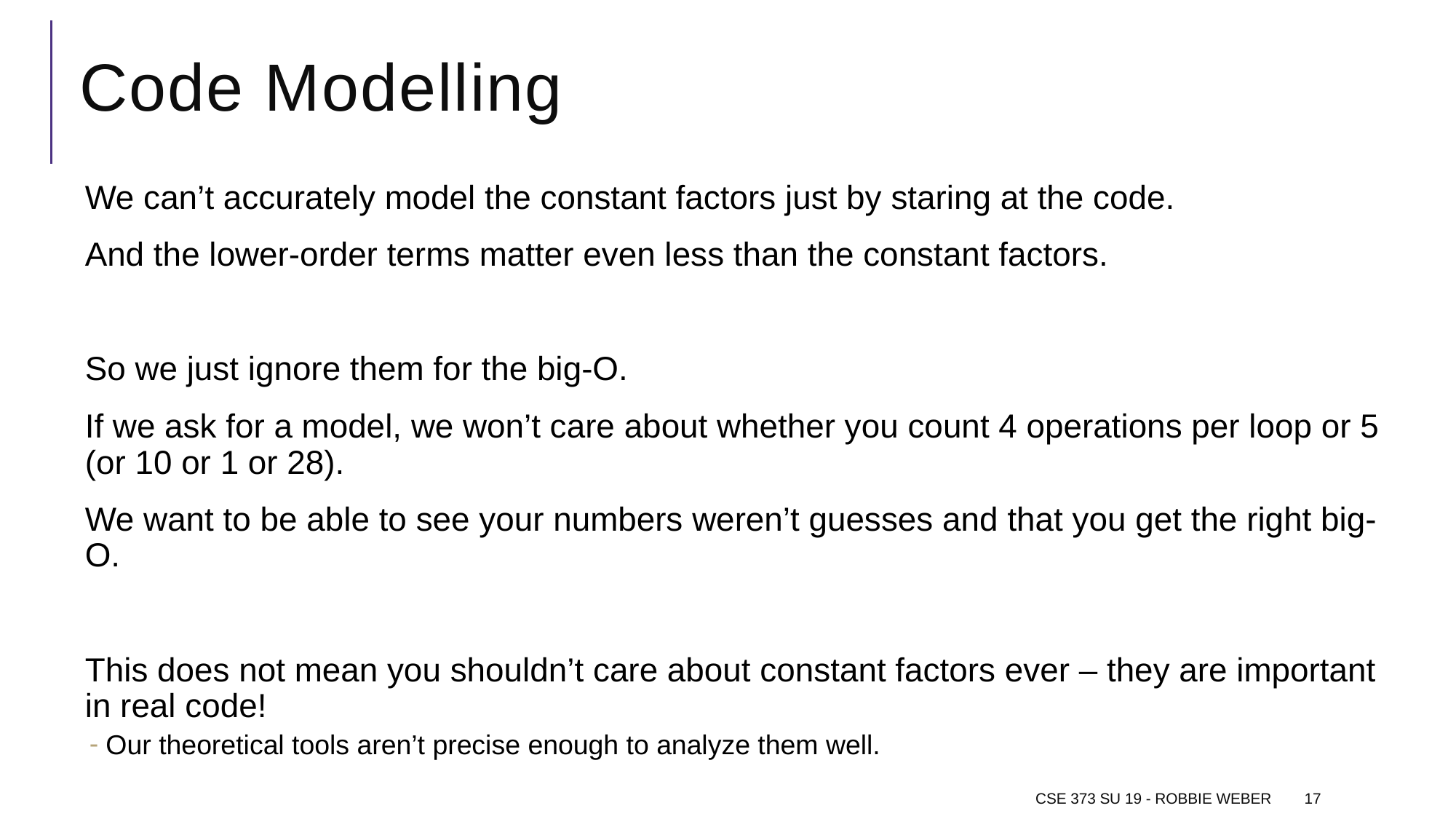

# Code Modelling
We can’t accurately model the constant factors just by staring at the code.
And the lower-order terms matter even less than the constant factors.

So we just ignore them for the big-O.
If we ask for a model, we won’t care about whether you count 4 operations per loop or 5 (or 10 or 1 or 28).
We want to be able to see your numbers weren’t guesses and that you get the right big-O.

This does not mean you shouldn’t care about constant factors ever – they are important in real code!
Our theoretical tools aren’t precise enough to analyze them well.
CSE 373 Su 19 - Robbie Weber
17